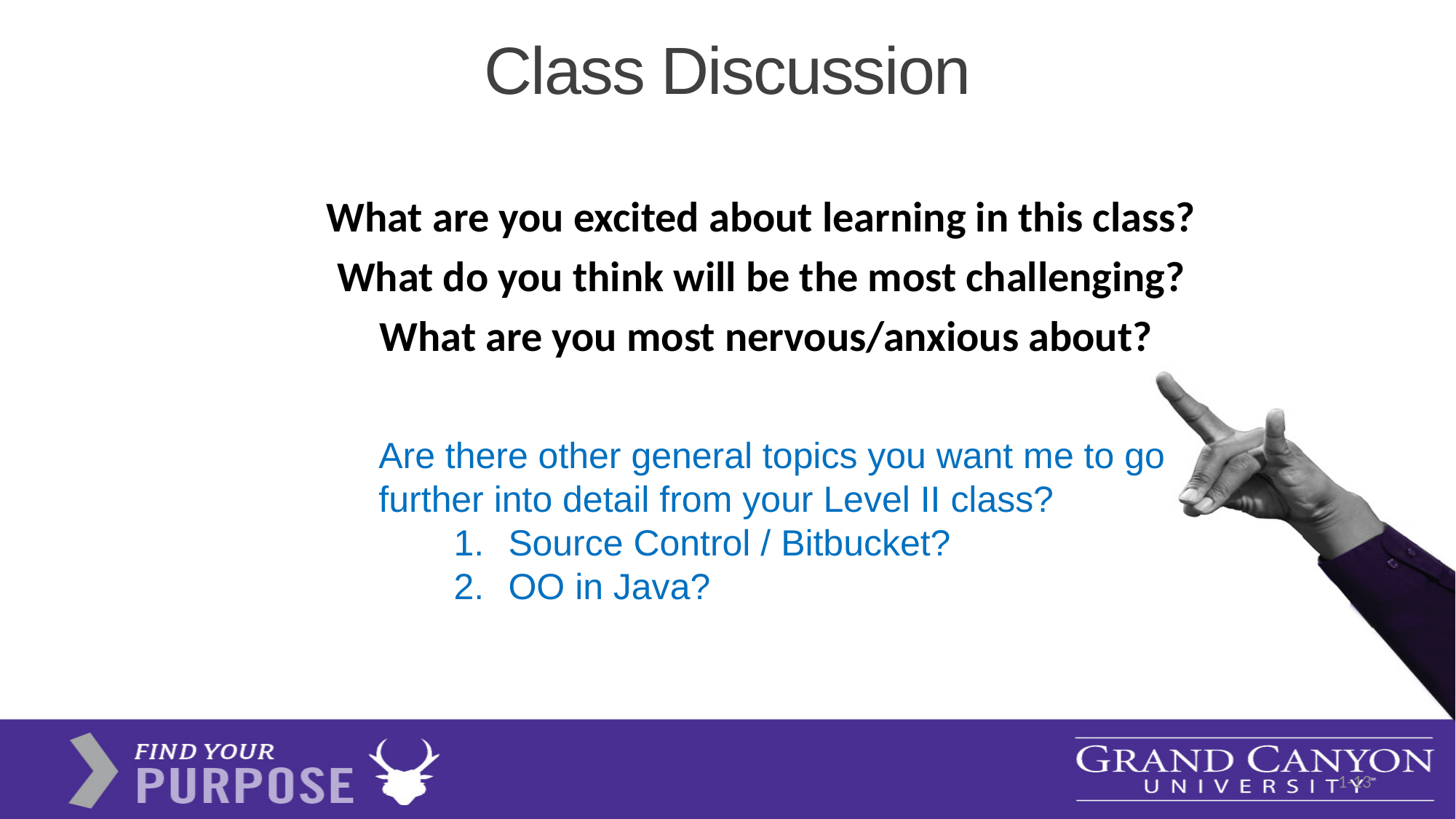

# Class Discussion
What are you excited about learning in this class?
What do you think will be the most challenging?
What are you most nervous/anxious about?

Are there other general topics you want me to go further into detail from your Level II class?
Source Control / Bitbucket?
OO in Java?
1-13